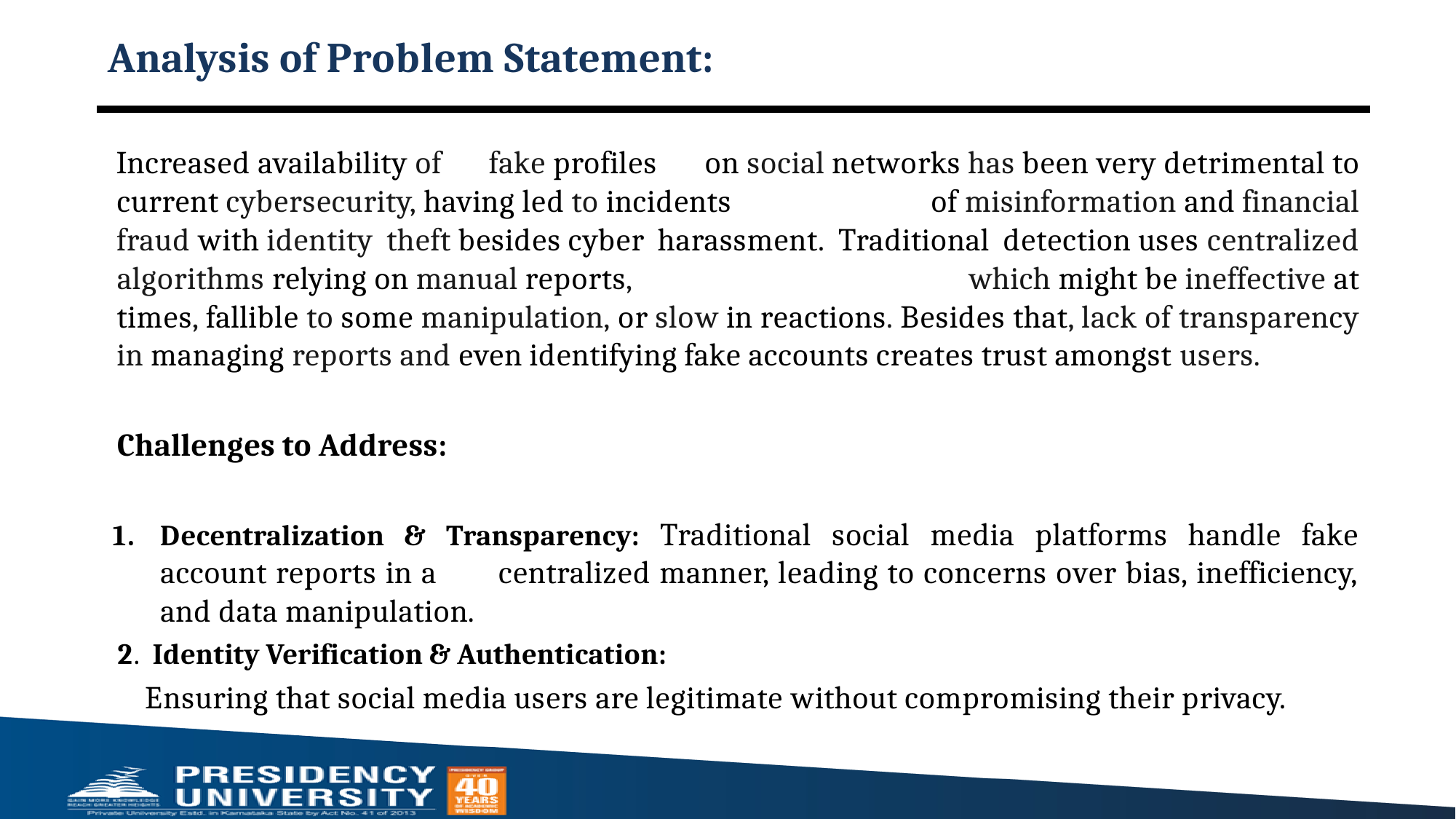

# Analysis of Problem Statement:
Increased availability of fake profiles on social networks has been very detrimental to current cybersecurity, having led to incidents of misinformation and financial fraud with identity theft besides cyber harassment. Traditional detection uses centralized algorithms relying on manual reports, which might be ineffective at times, fallible to some manipulation, or slow in reactions. Besides that, lack of transparency in managing reports and even identifying fake accounts creates trust amongst users.

Challenges to Address:

Decentralization & Transparency: Traditional social media platforms handle fake account reports in a       centralized manner, leading to concerns over bias, inefficiency, and data manipulation.
2.  Identity Verification & Authentication:
    Ensuring that social media users are legitimate without compromising their privacy.